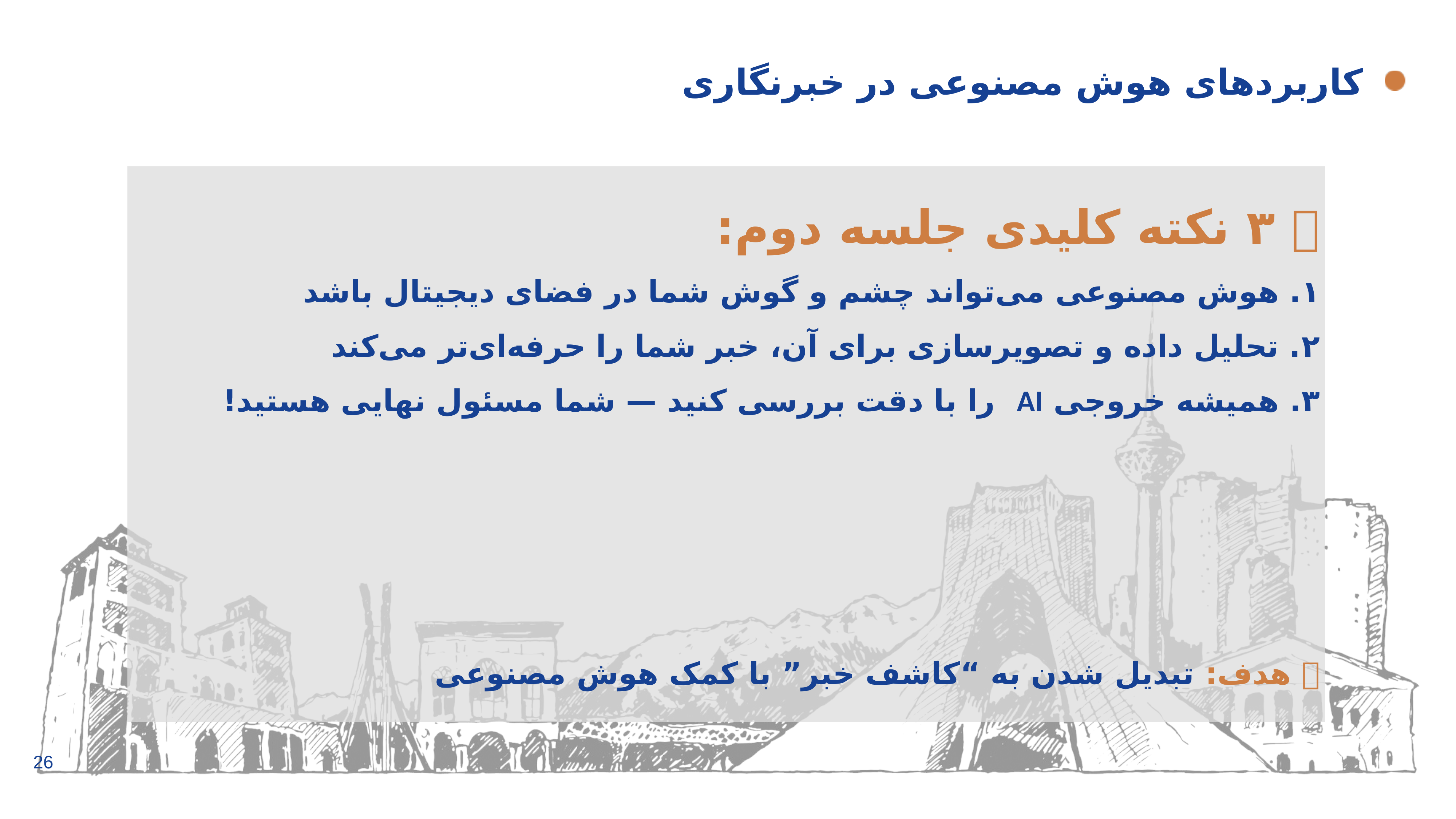

# کاربردهای هوش مصنوعی در خبرنگاری
📌 ۳ نکته کلیدی جلسه دوم:
۱. هوش مصنوعی می‌تواند چشم و گوش شما در فضای دیجیتال باشد
۲. تحلیل داده و تصویرسازی برای آن، خبر شما را حرفه‌ای‌تر می‌کند
۳. همیشه خروجی AI  را با دقت بررسی کنید — شما مسئول نهایی هستید!

🎯 هدف: تبدیل شدن به “کاشف خبر” با کمک هوش مصنوعی
26